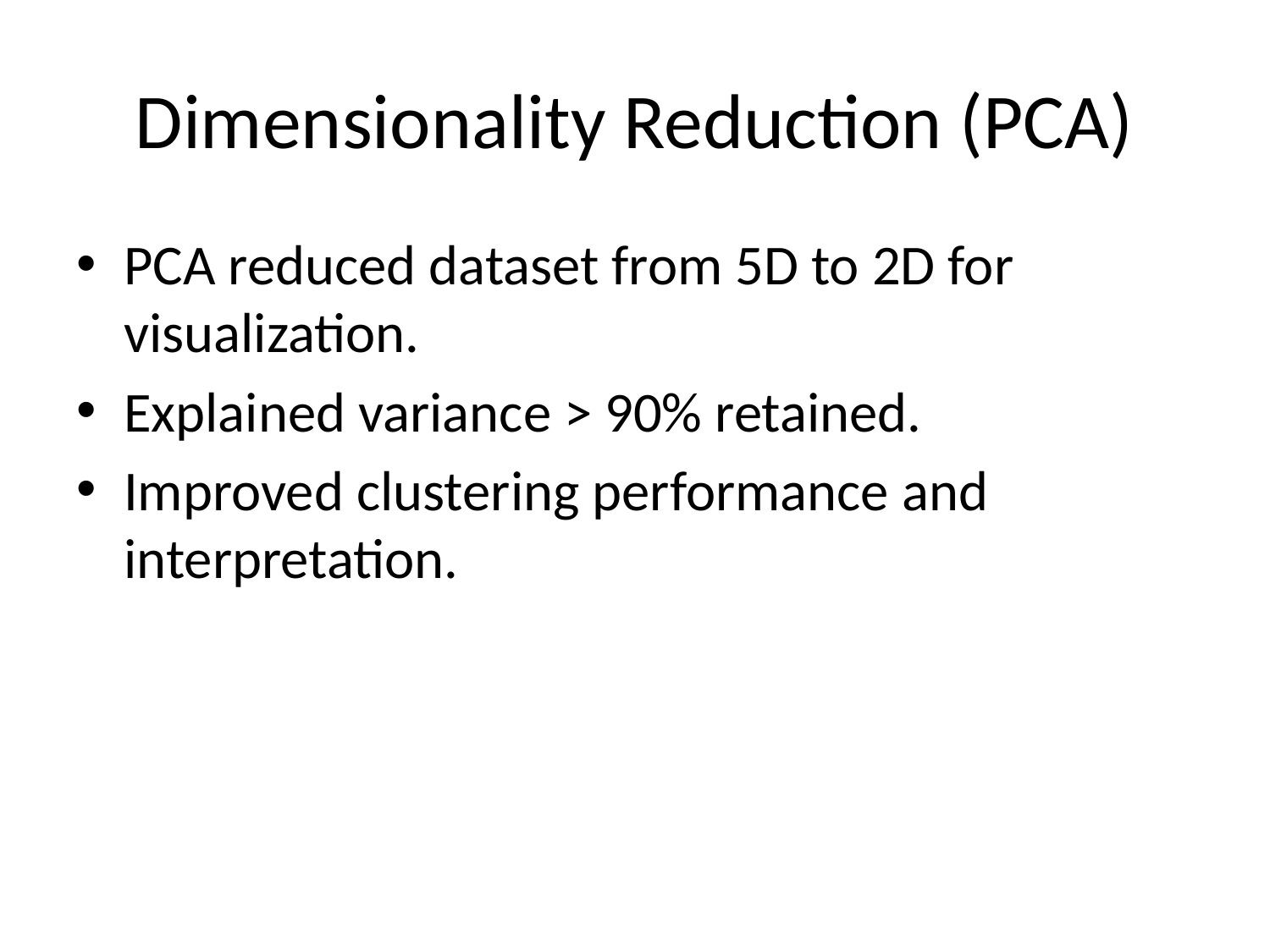

# Dimensionality Reduction (PCA)
PCA reduced dataset from 5D to 2D for visualization.
Explained variance > 90% retained.
Improved clustering performance and interpretation.